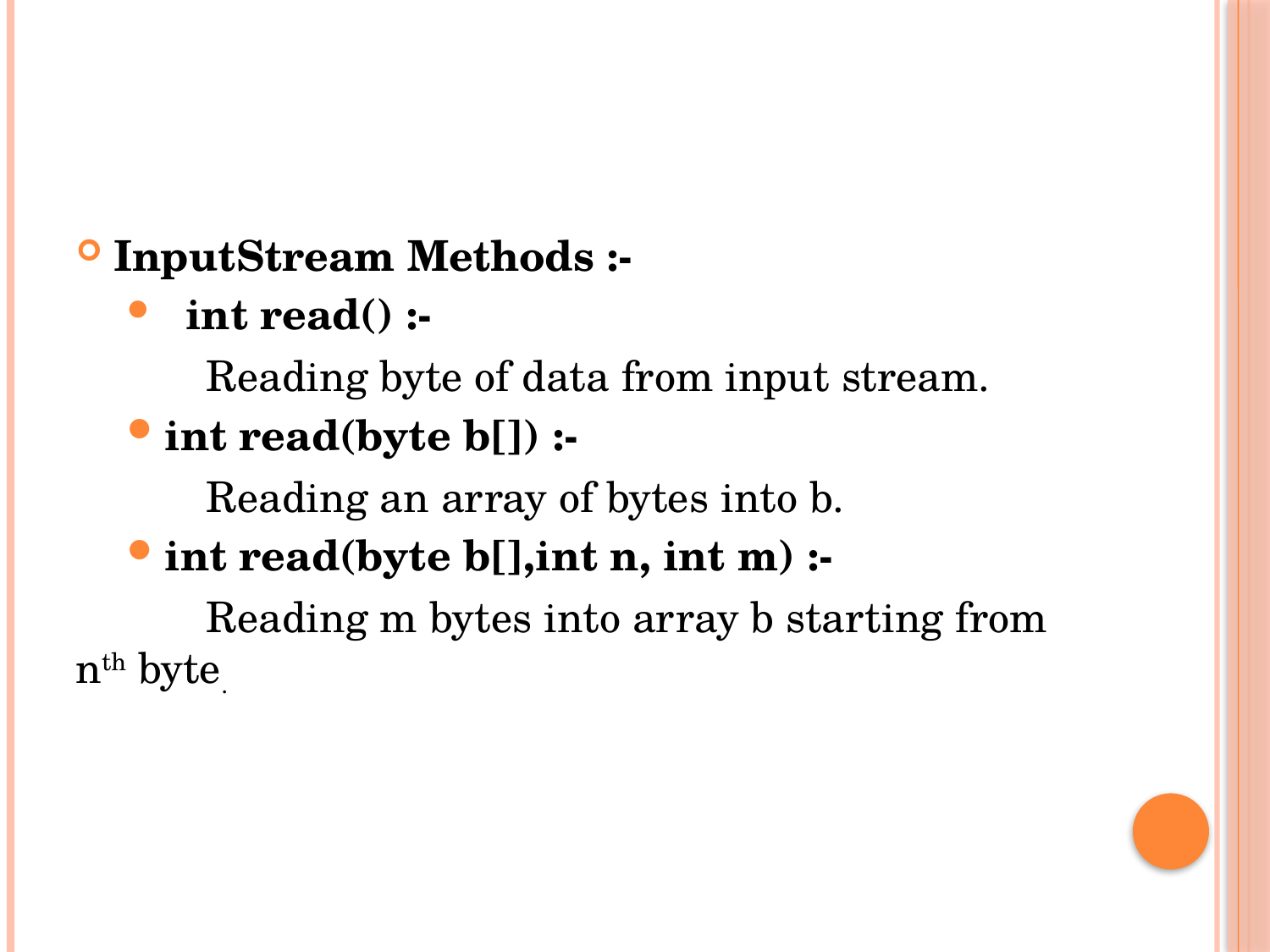

#
InputStream Methods :-
  int read() :-
           Reading byte of data from input stream.
int read(byte b[]) :-
           Reading an array of bytes into b.
int read(byte b[],int n, int m) :-
           Reading m bytes into array b starting from nth byte.